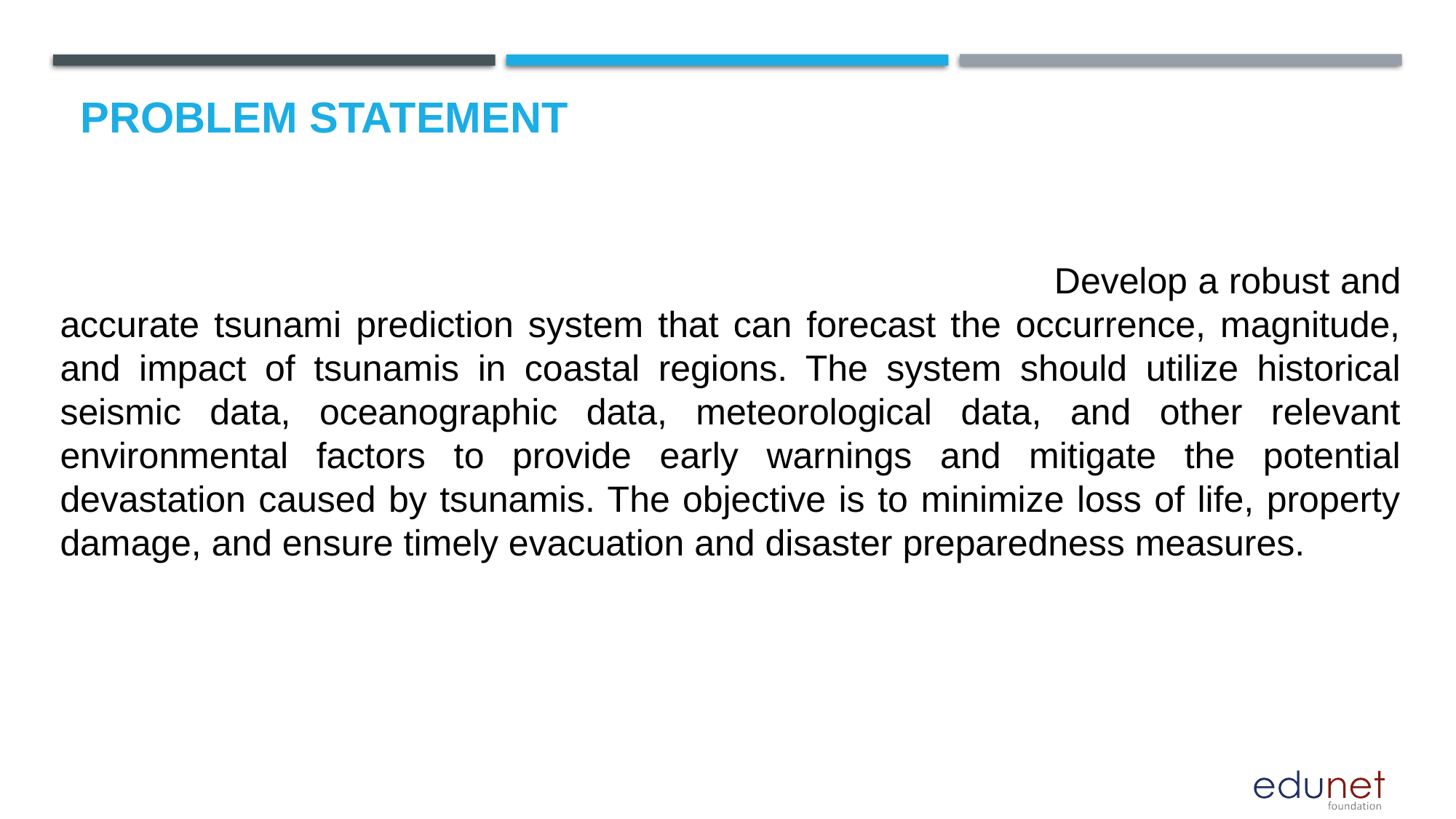

# Problem Statement
                                                                                              Develop a robust and accurate tsunami prediction system that can forecast the occurrence, magnitude, and impact of tsunamis in coastal regions. The system should utilize historical seismic data, oceanographic data, meteorological data, and other relevant environmental factors to provide early warnings and mitigate the potential devastation caused by tsunamis. The objective is to minimize loss of life, property damage, and ensure timely evacuation and disaster preparedness measures.